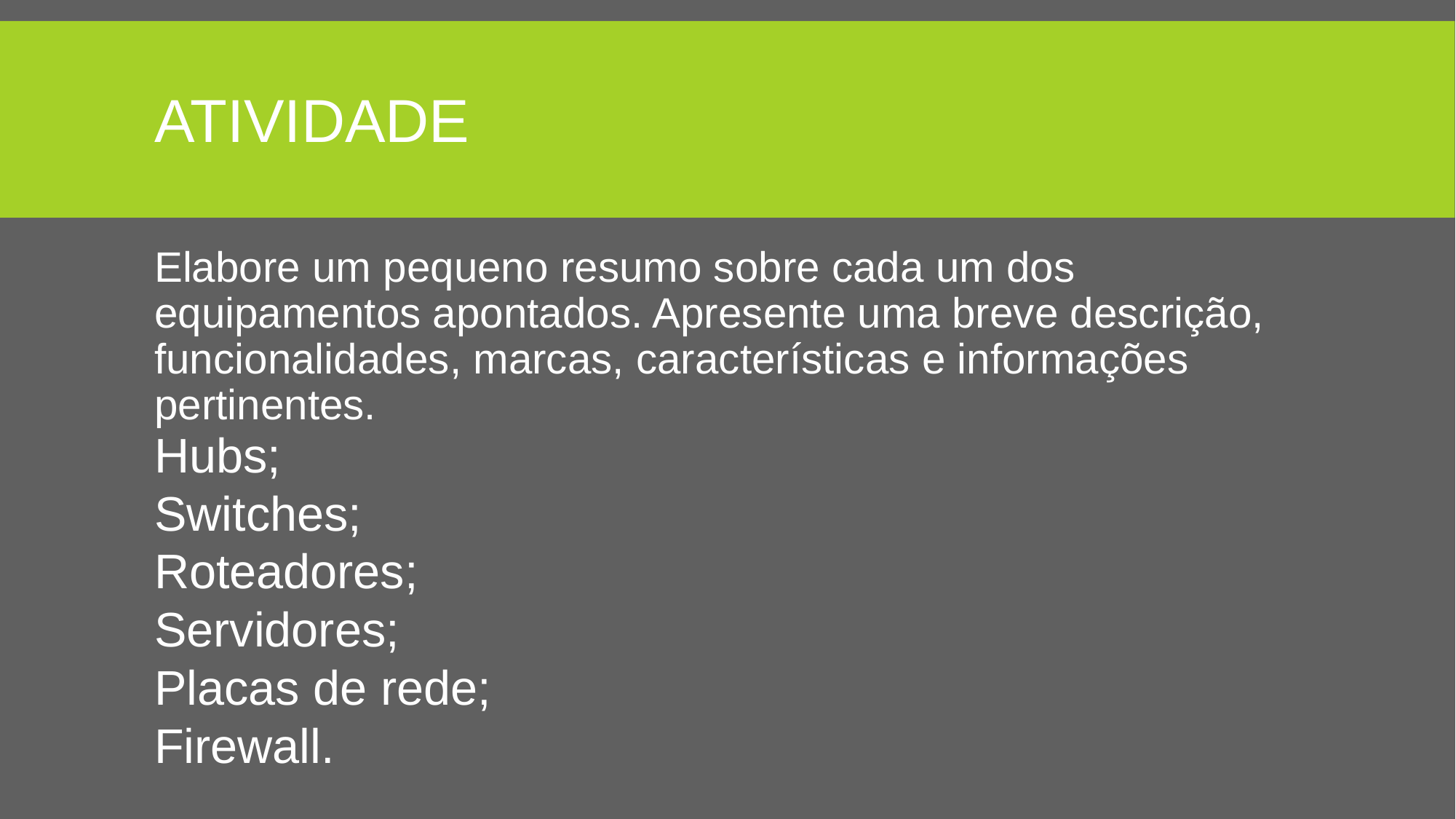

# Atividade
Elabore um pequeno resumo sobre cada um dos equipamentos apontados. Apresente uma breve descrição, funcionalidades, marcas, características e informações pertinentes.
Hubs;
Switches;
Roteadores;
Servidores;
Placas de rede;
Firewall.